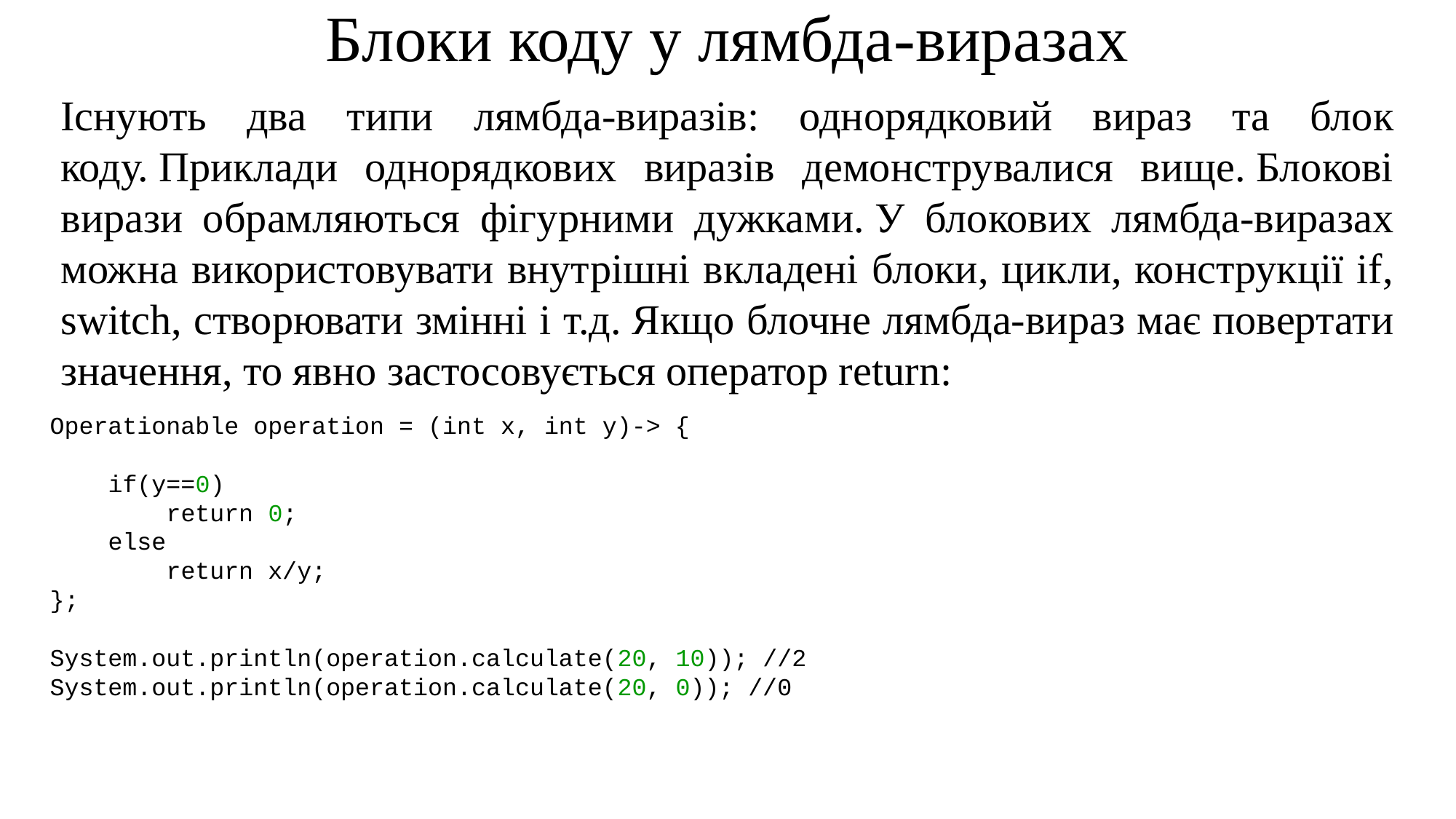

# Блоки коду у лямбда-виразах
Існують два типи лямбда-виразів: однорядковий вираз та блок коду. Приклади однорядкових виразів демонструвалися вище. Блокові вирази обрамляються фігурними дужками. У блокових лямбда-виразах можна використовувати внутрішні вкладені блоки, цикли, конструкції if, switch, створювати змінні і т.д. Якщо блочне лямбда-вираз має повертати значення, то явно застосовується оператор return:
Operationable operation = (int x, int y)-> {

    if(y==0)
        return 0;
    else
        return x/y;
};

System.out.println(operation.calculate(20, 10)); //2
System.out.println(operation.calculate(20, 0)); //0